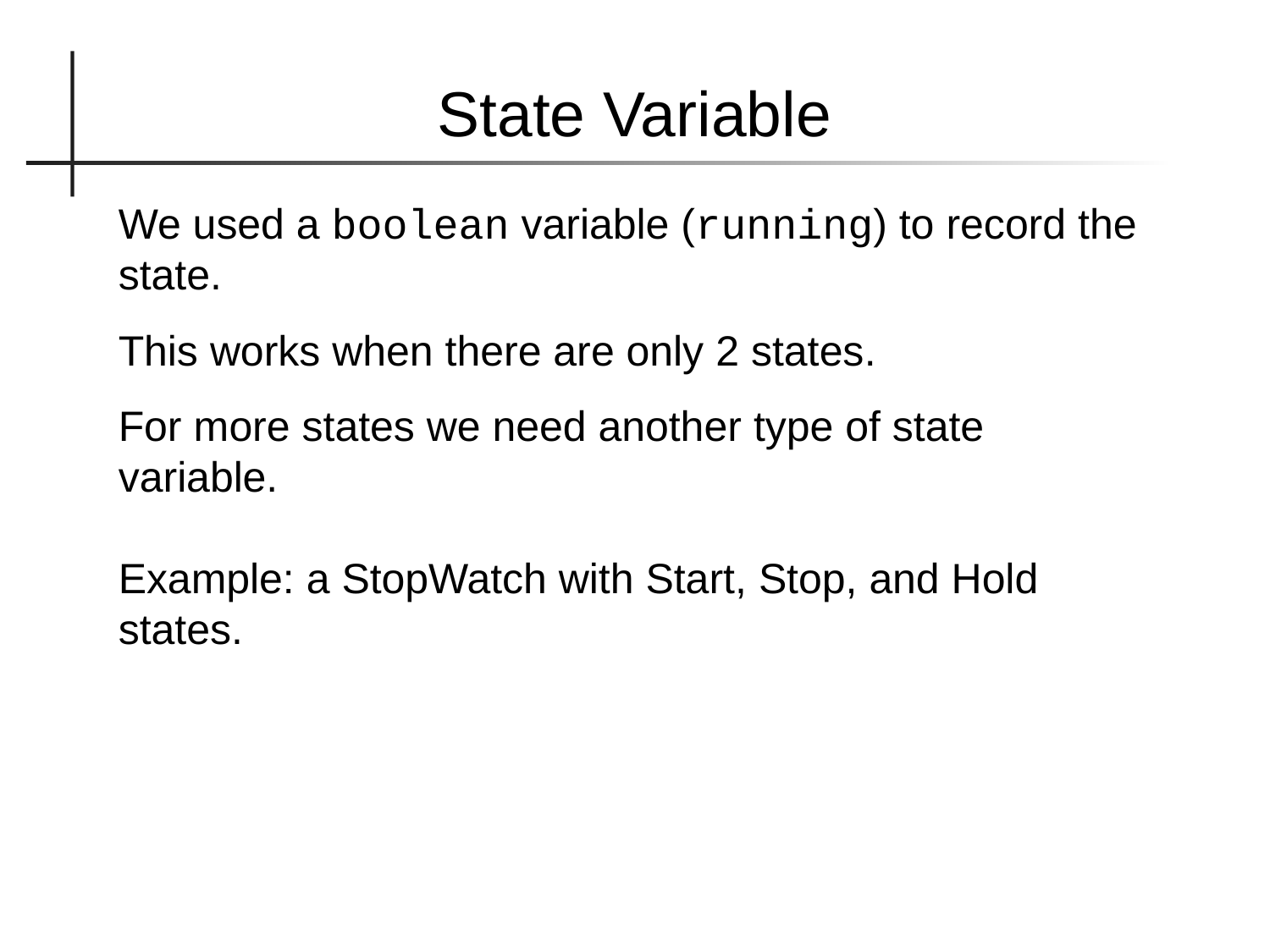

State Variable
We used a boolean variable (running) to record the state.
This works when there are only 2 states.
For more states we need another type of state variable.

Example: a StopWatch with Start, Stop, and Hold states.